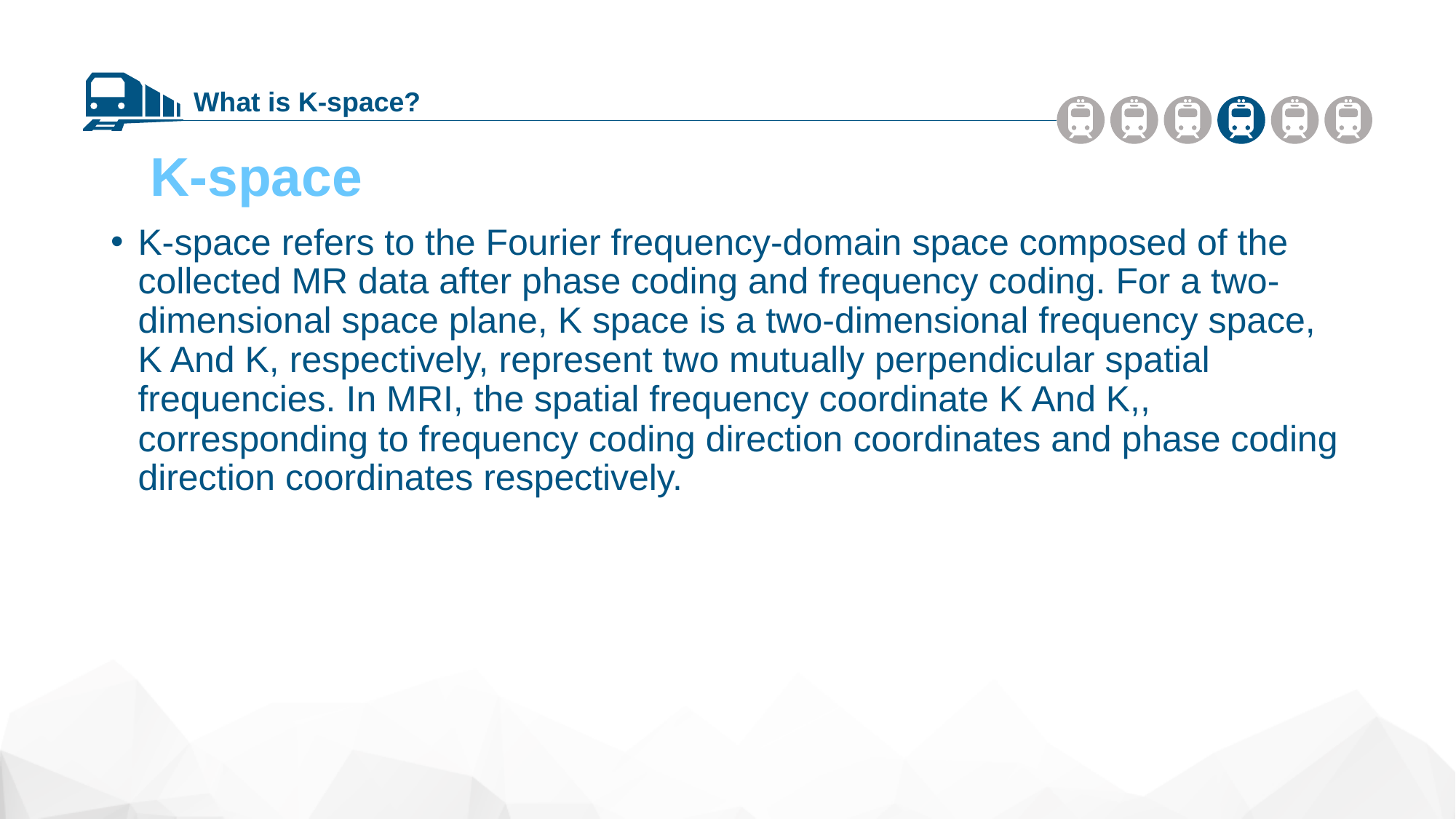

What is K-space?
K-space
K-space refers to the Fourier frequency-domain space composed of the collected MR data after phase coding and frequency coding. For a two-dimensional space plane, K space is a two-dimensional frequency space, K And K, respectively, represent two mutually perpendicular spatial frequencies. In MRI, the spatial frequency coordinate K And K,, corresponding to frequency coding direction coordinates and phase coding direction coordinates respectively.